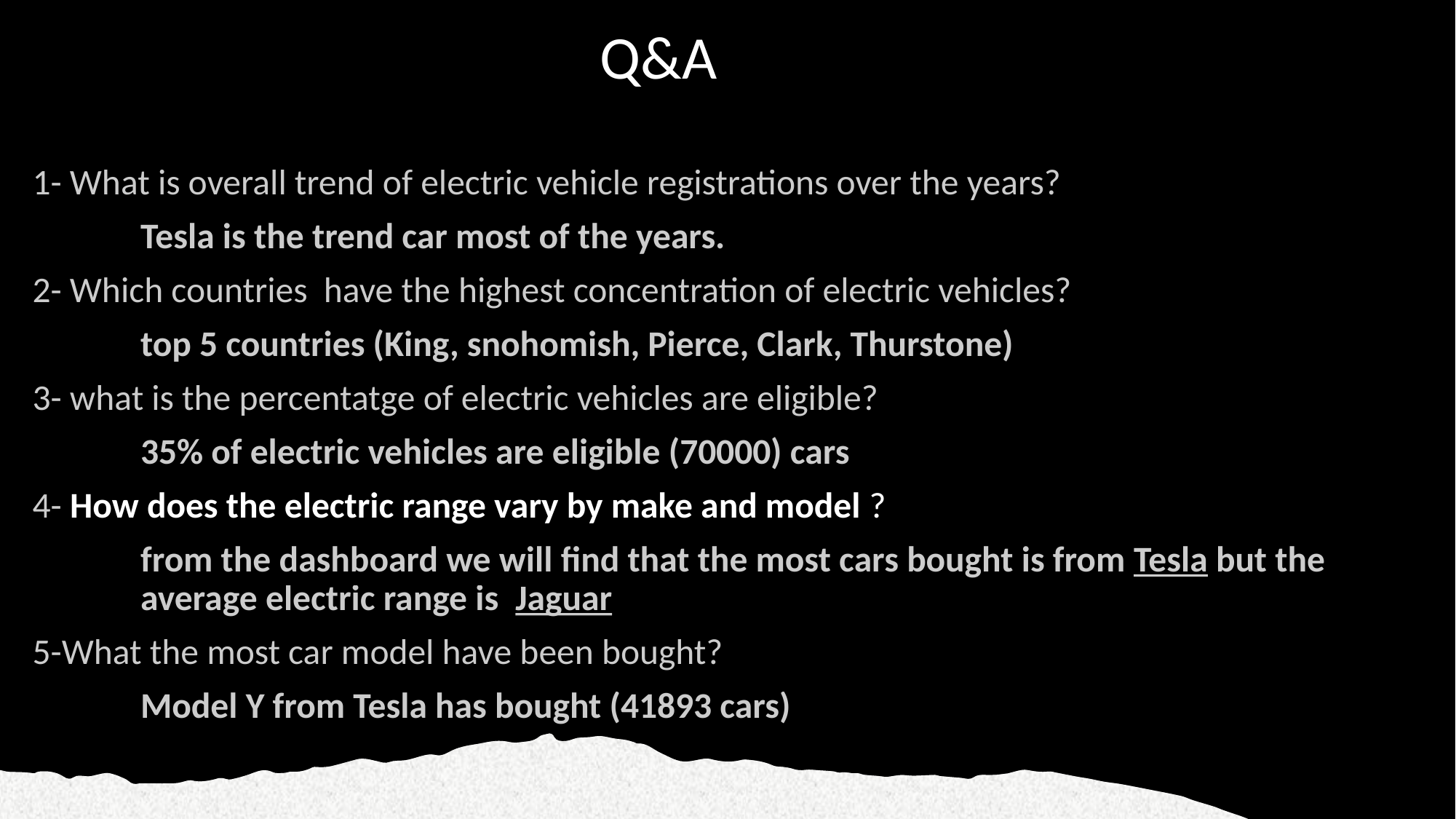

# Q&A
1- What is overall trend of electric vehicle registrations over the years?
	Tesla is the trend car most of the years.
2- Which countries  have the highest concentration of electric vehicles?
	top 5 countries (King, snohomish, Pierce, Clark, Thurstone)
3- what is the percentatge of electric vehicles are eligible?
	35% of electric vehicles are eligible (70000) cars
4- How does the electric range vary by make and model ?
 	from the dashboard we will find that the most cars bought is from Tesla but the 	average electric range is  Jaguar
5-What the most car model have been bought?
	Model Y from Tesla has bought (41893 cars)